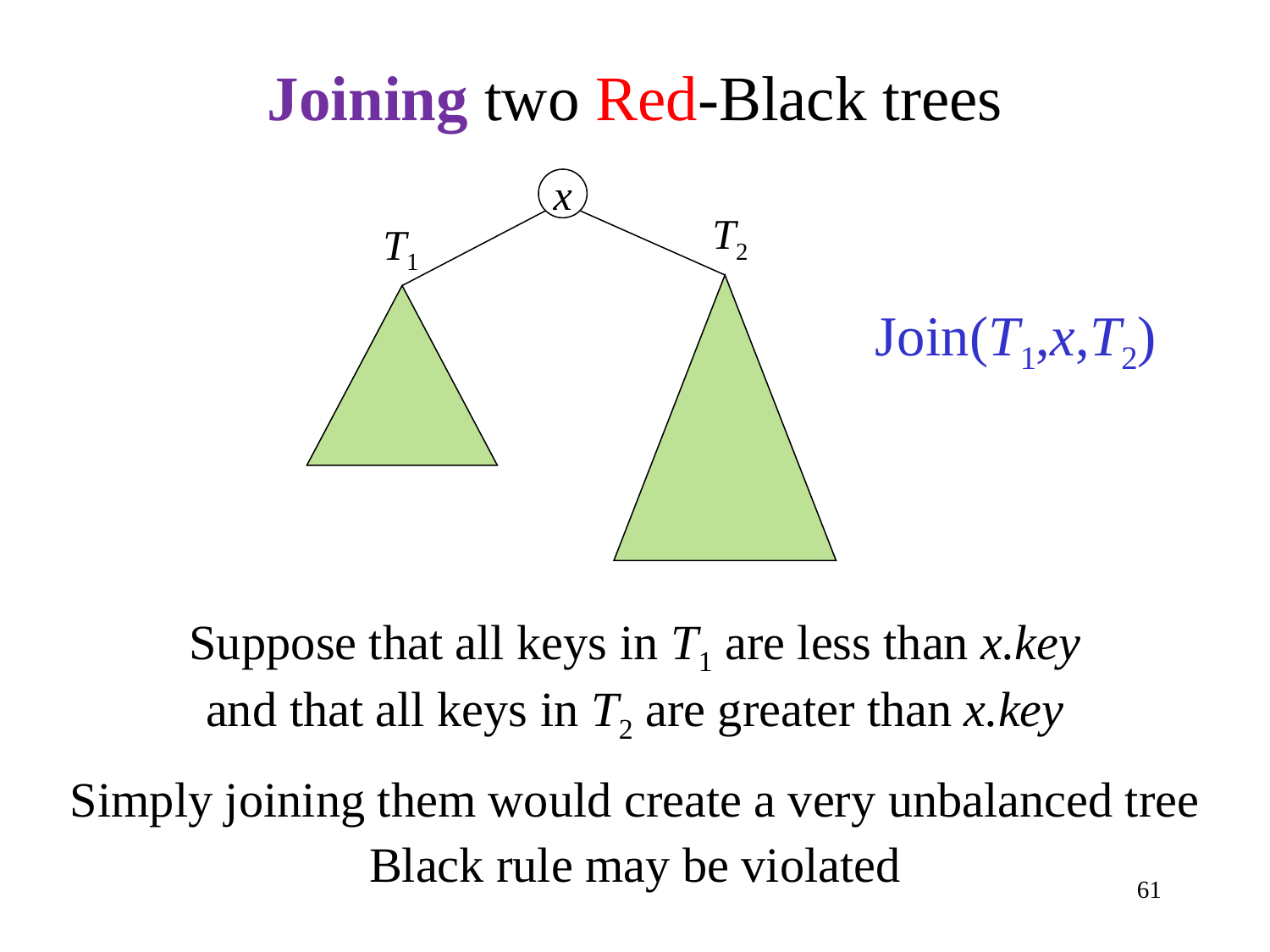

# Joining two Red-Black trees
x
T2
T1

Join(T1,x,T2)
Suppose that all keys in T1 are less than x.key
and that all keys in T2 are greater than x.key
Simply joining them would create a very unbalanced tree
Black rule may be violated
61